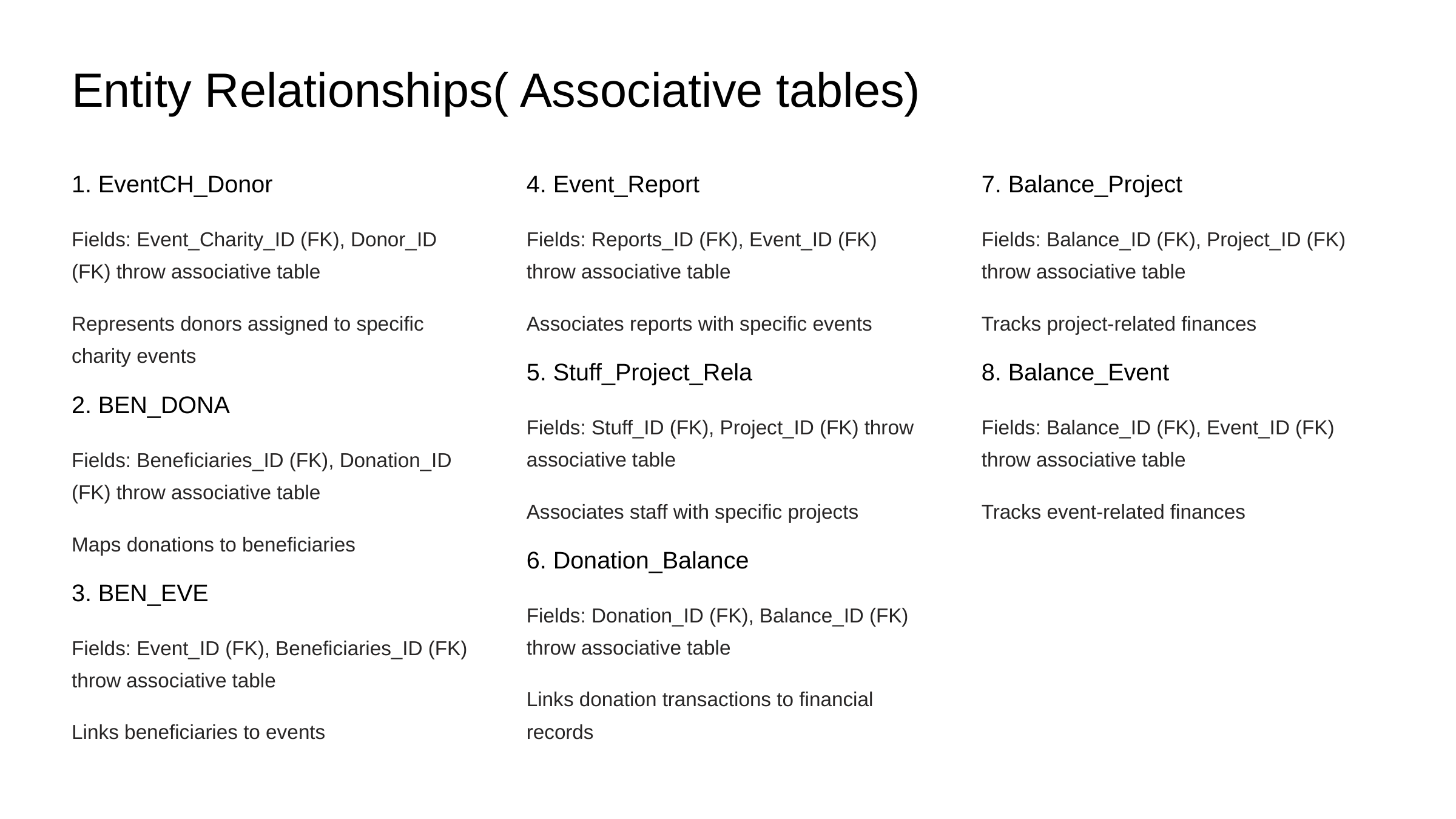

Entity Relationships( Associative tables)
1. EventCH_Donor
4. Event_Report
7. Balance_Project
Fields: Event_Charity_ID (FK), Donor_ID (FK) throw associative table
Fields: Reports_ID (FK), Event_ID (FK) throw associative table
Fields: Balance_ID (FK), Project_ID (FK) throw associative table
Represents donors assigned to specific charity events
Associates reports with specific events
Tracks project-related finances
5. Stuff_Project_Rela
8. Balance_Event
2. BEN_DONA
Fields: Stuff_ID (FK), Project_ID (FK) throw associative table
Fields: Balance_ID (FK), Event_ID (FK) throw associative table
Fields: Beneficiaries_ID (FK), Donation_ID (FK) throw associative table
Associates staff with specific projects
Tracks event-related finances
Maps donations to beneficiaries
6. Donation_Balance
3. BEN_EVE
Fields: Donation_ID (FK), Balance_ID (FK) throw associative table
Fields: Event_ID (FK), Beneficiaries_ID (FK) throw associative table
Links donation transactions to financial records
Links beneficiaries to events